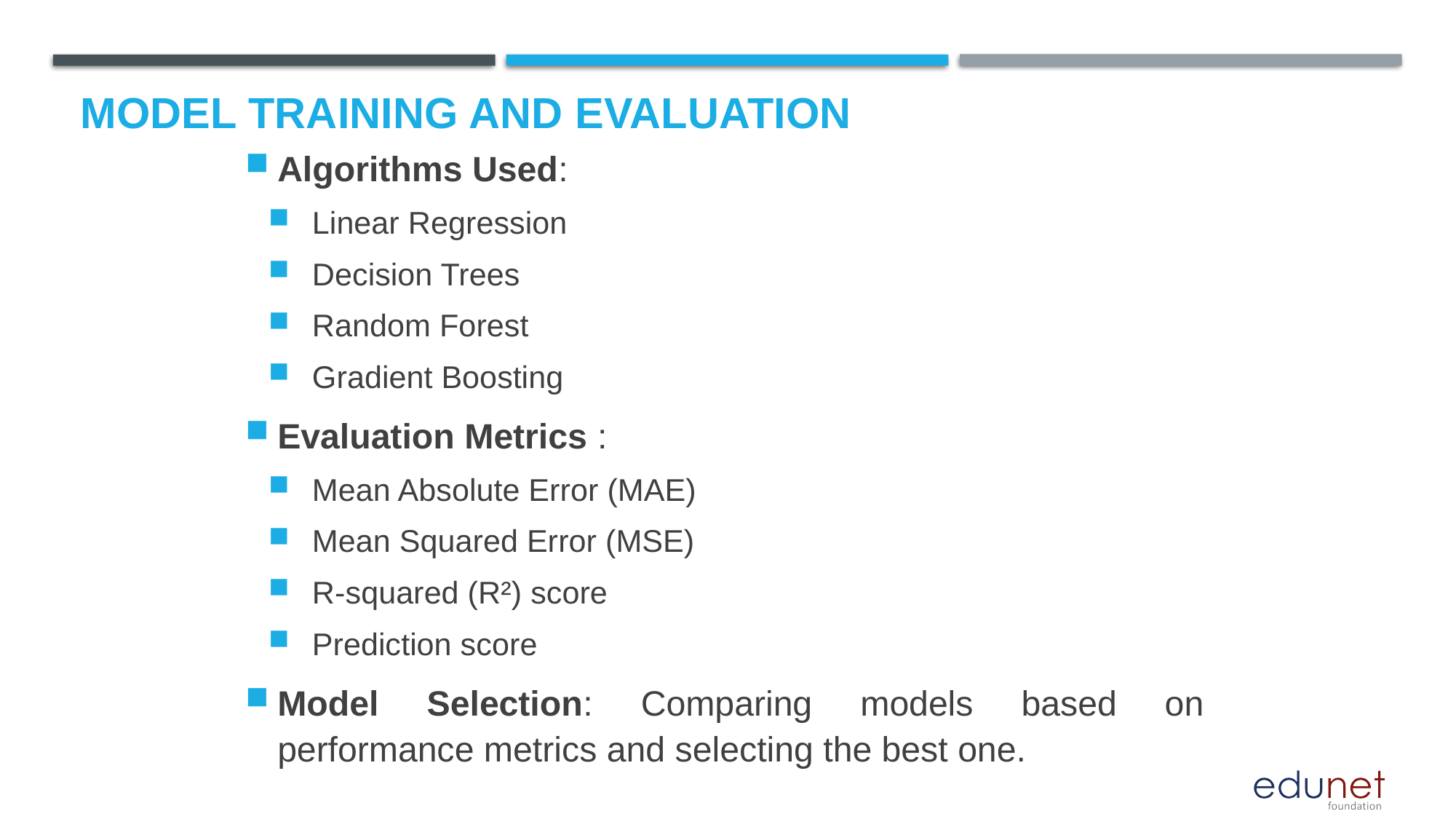

# Model Training and Evaluation
Algorithms Used:
Linear Regression
Decision Trees
Random Forest
Gradient Boosting
Evaluation Metrics :
Mean Absolute Error (MAE)
Mean Squared Error (MSE)
R-squared (R²) score
Prediction score
Model Selection: Comparing models based on performance metrics and selecting the best one.